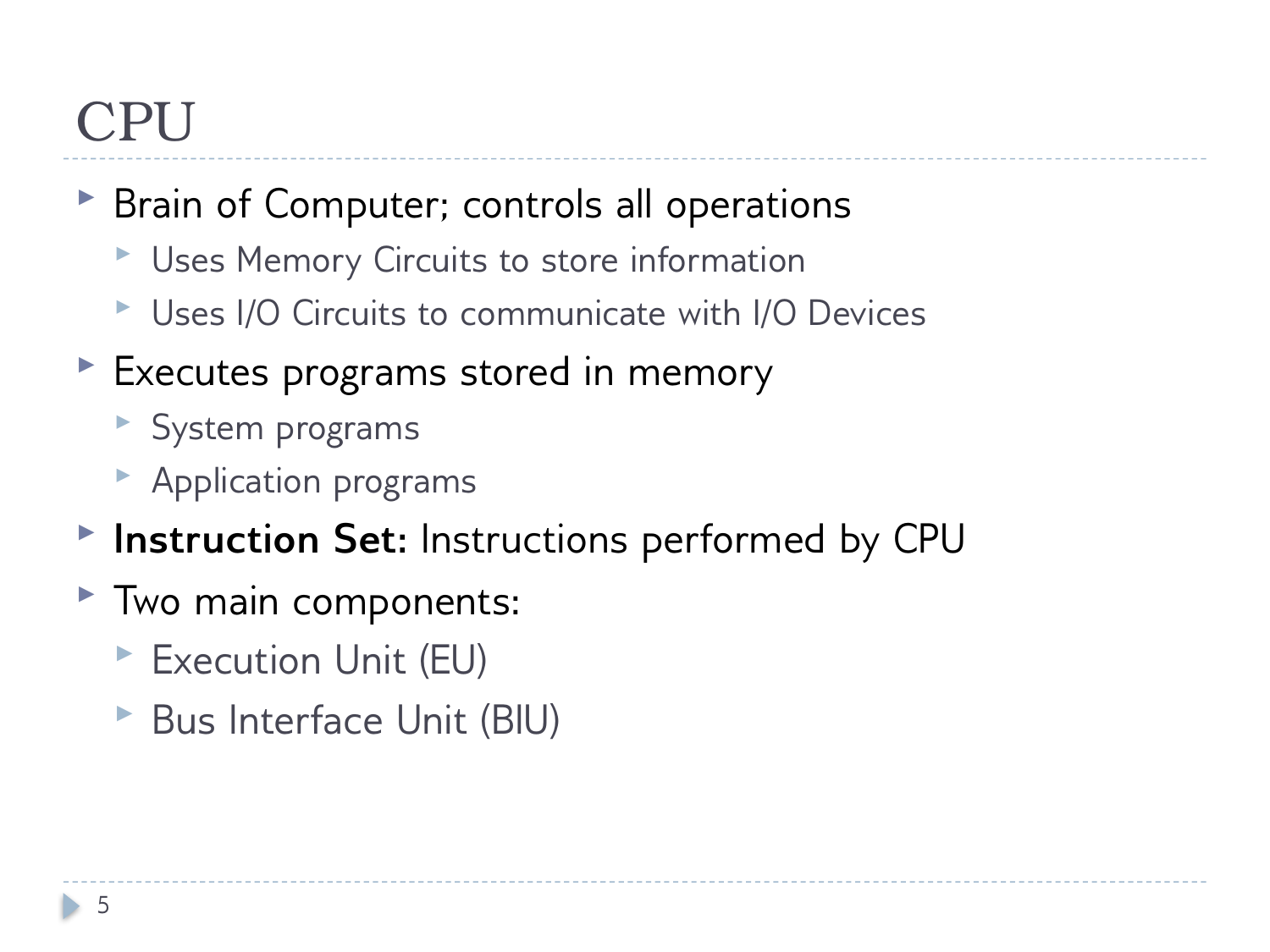

# CPU
Brain of Computer; controls all operations
Uses Memory Circuits to store information
Uses I/O Circuits to communicate with I/O Devices
Executes programs stored in memory
System programs
Application programs
Instruction Set: Instructions performed by CPU
Two main components:
Execution Unit (EU)
Bus Interface Unit (BIU)

5